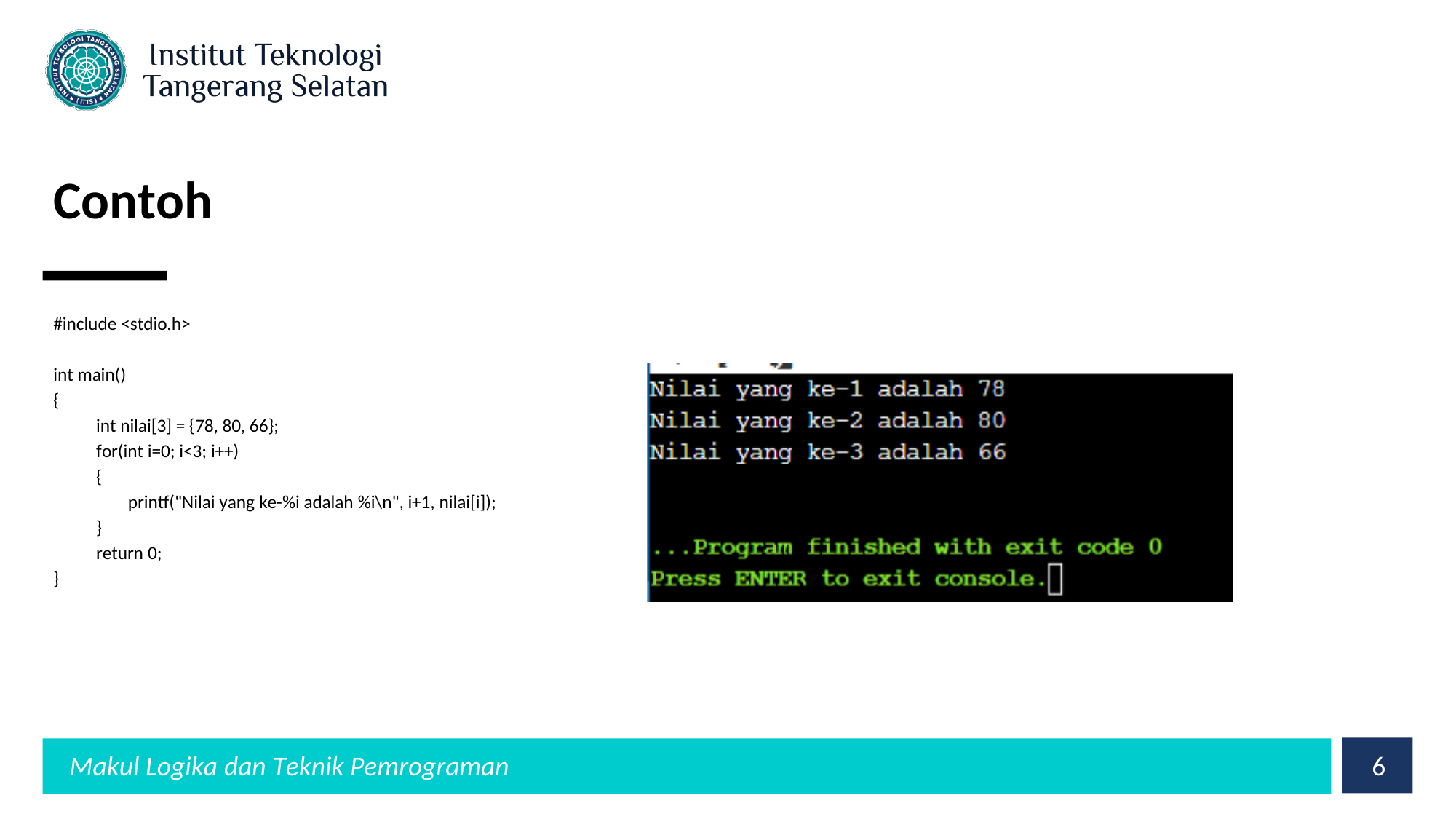

Contoh

#include <stdio.h>

int main()
{
int nilai[3] = {78, 80, 66};
for(int i=0; i<3; i++)
{
printf("Nilai yang ke-%i adalah %i\n", i+1, nilai[i]);
}
return 0;
}

6

Makul Logika dan Teknik Pemrograman